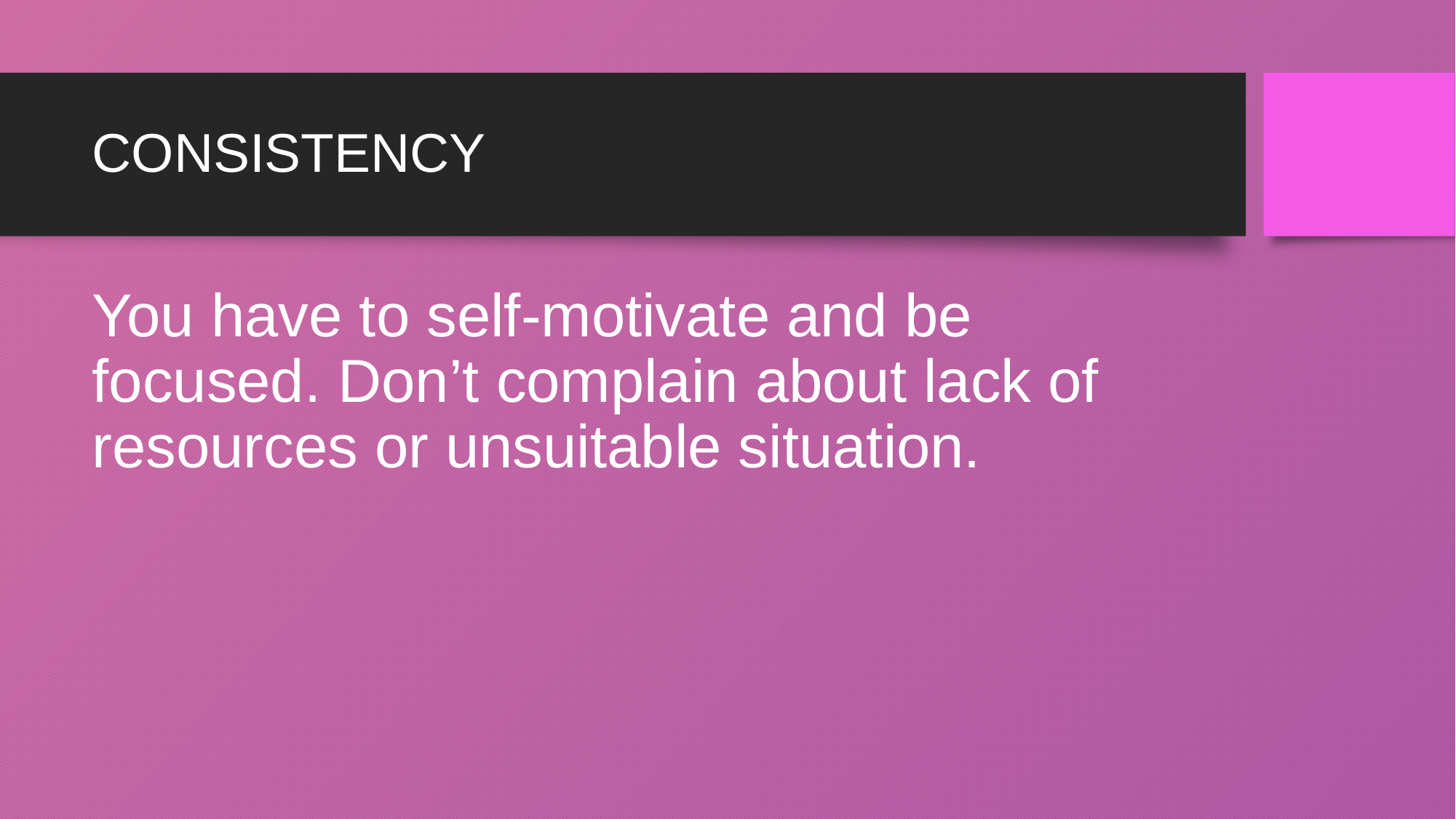

# CONSISTENCY
You have to self-motivate and be focused. Don’t complain about lack of resources or unsuitable situation.